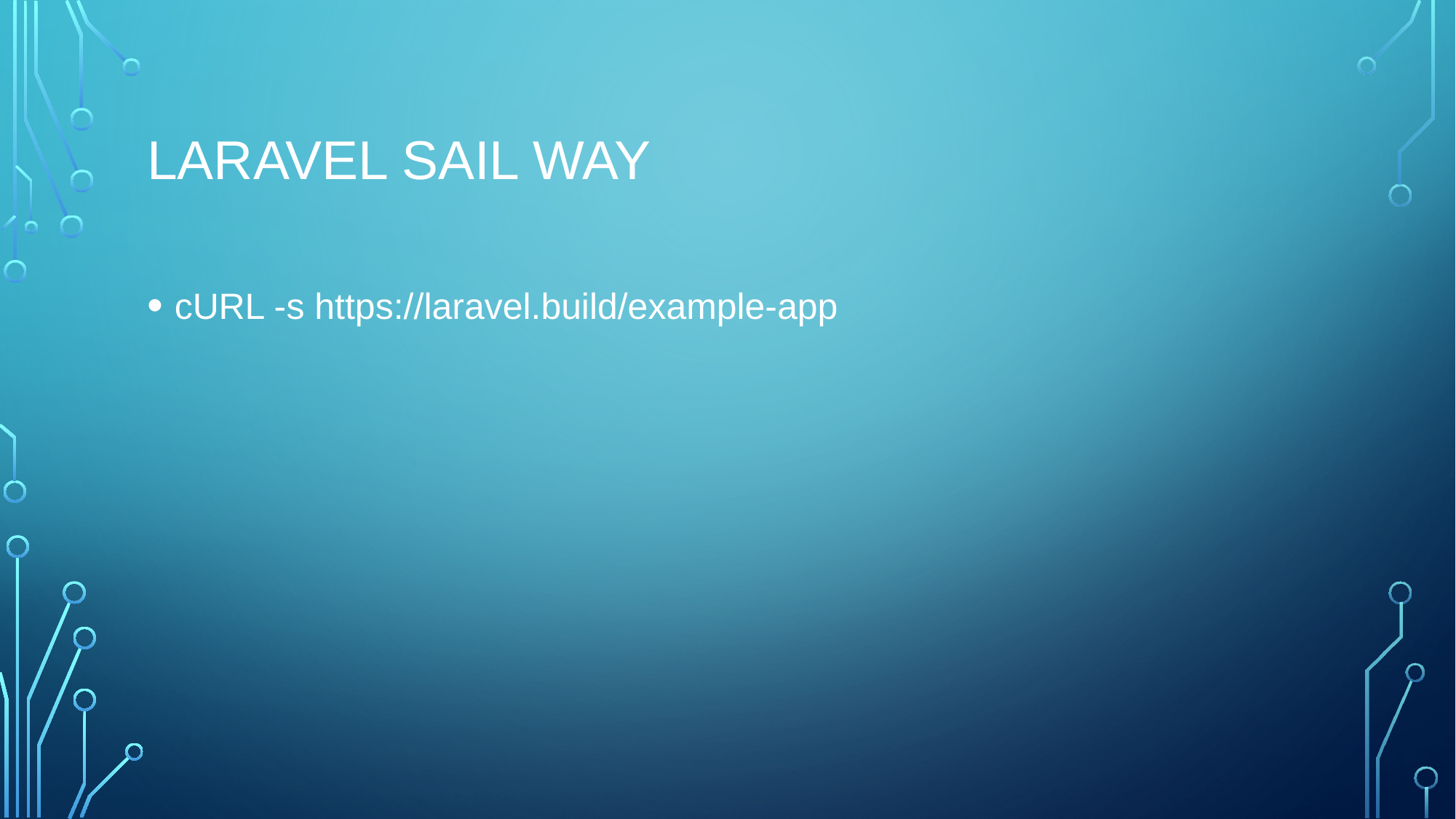

# Laravel Sail Way
cURL -s https://laravel.build/example-app